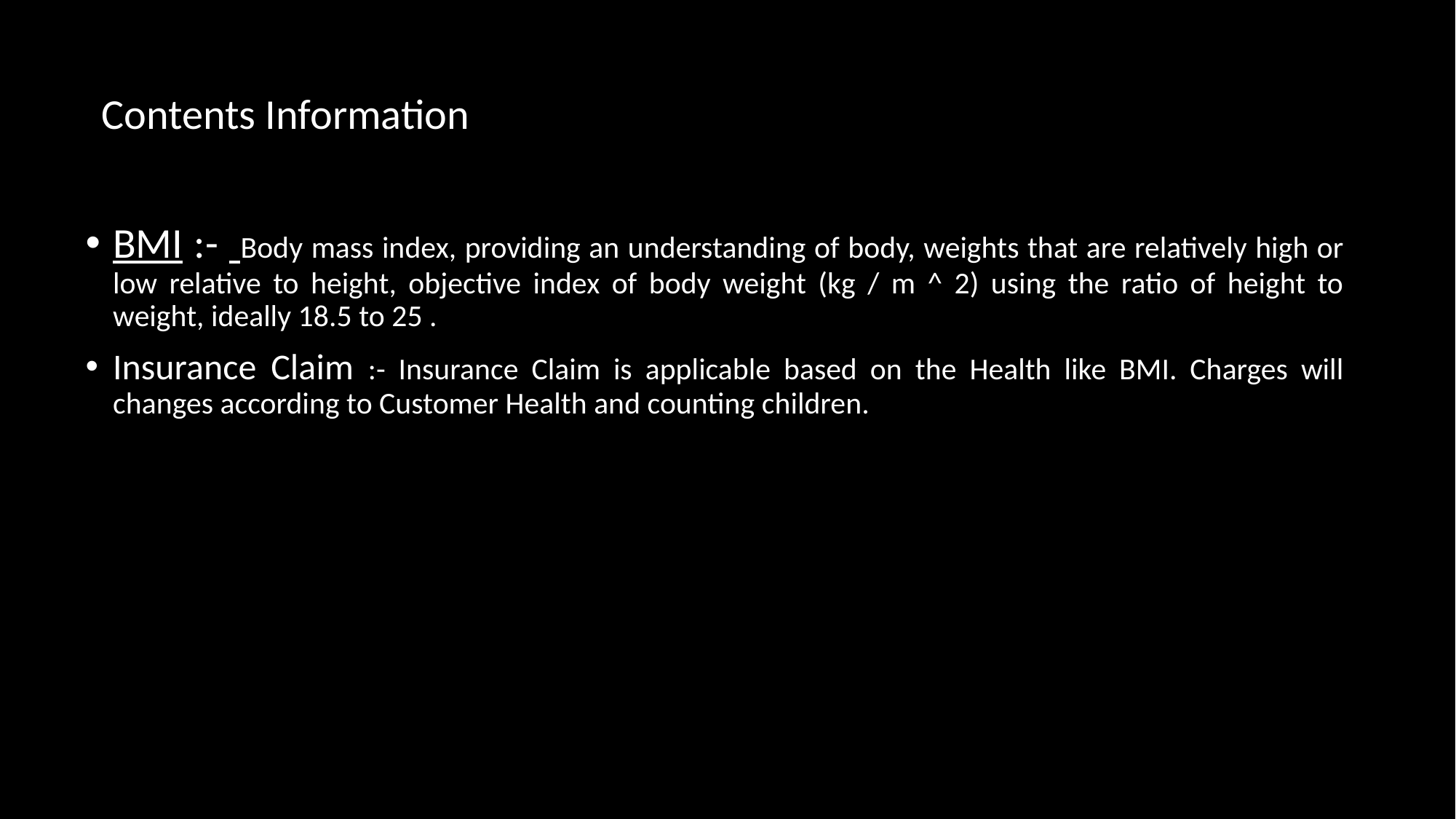

# Contents Information
BMI :-  Body mass index, providing an understanding of body, weights that are relatively high or low relative to height, objective index of body weight (kg / m ^ 2) using the ratio of height to weight, ideally 18.5 to 25 .
Insurance Claim :- Insurance Claim is applicable based on the Health like BMI. Charges will changes according to Customer Health and counting children.